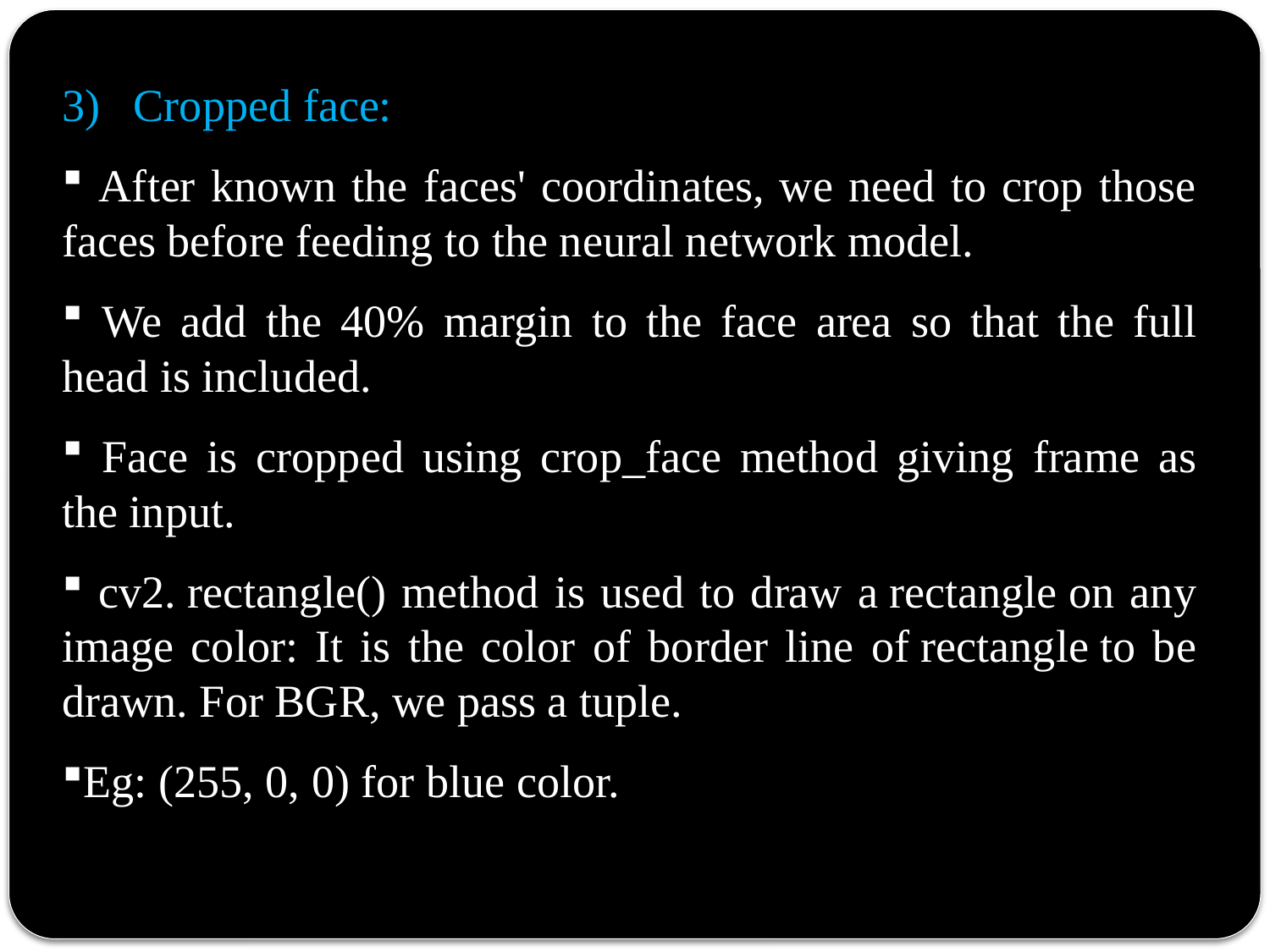

Cropped face:

 After known the faces' coordinates, we need to crop those faces before feeding to the neural network model.

 We add the 40% margin to the face area so that the full head is included.

 Face is cropped using crop_face method giving frame as the input.

 cv2. rectangle() method is used to draw a rectangle on any image color: It is the color of border line of rectangle to be drawn. For BGR, we pass a tuple.

Eg: (255, 0, 0) for blue color.